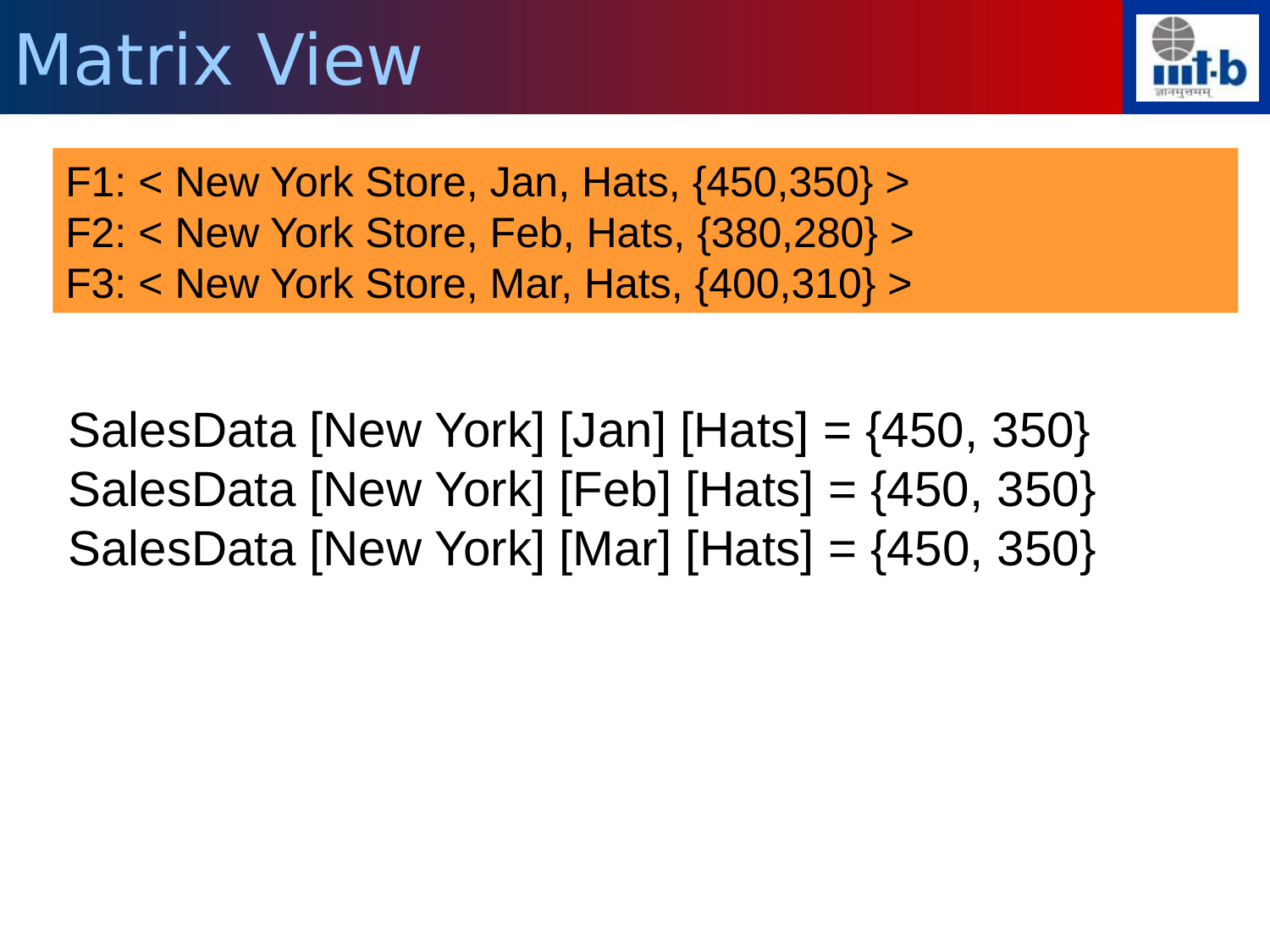

# Matrix View
F1: < New York Store, Jan, Hats, {450,350} >
F2: < New York Store, Feb, Hats, {380,280} >
F3: < New York Store, Mar, Hats, {400,310} >
SalesData [New York] [Jan] [Hats] = {450, 350}
SalesData [New York] [Feb] [Hats] = {450, 350}
SalesData [New York] [Mar] [Hats] = {450, 350}